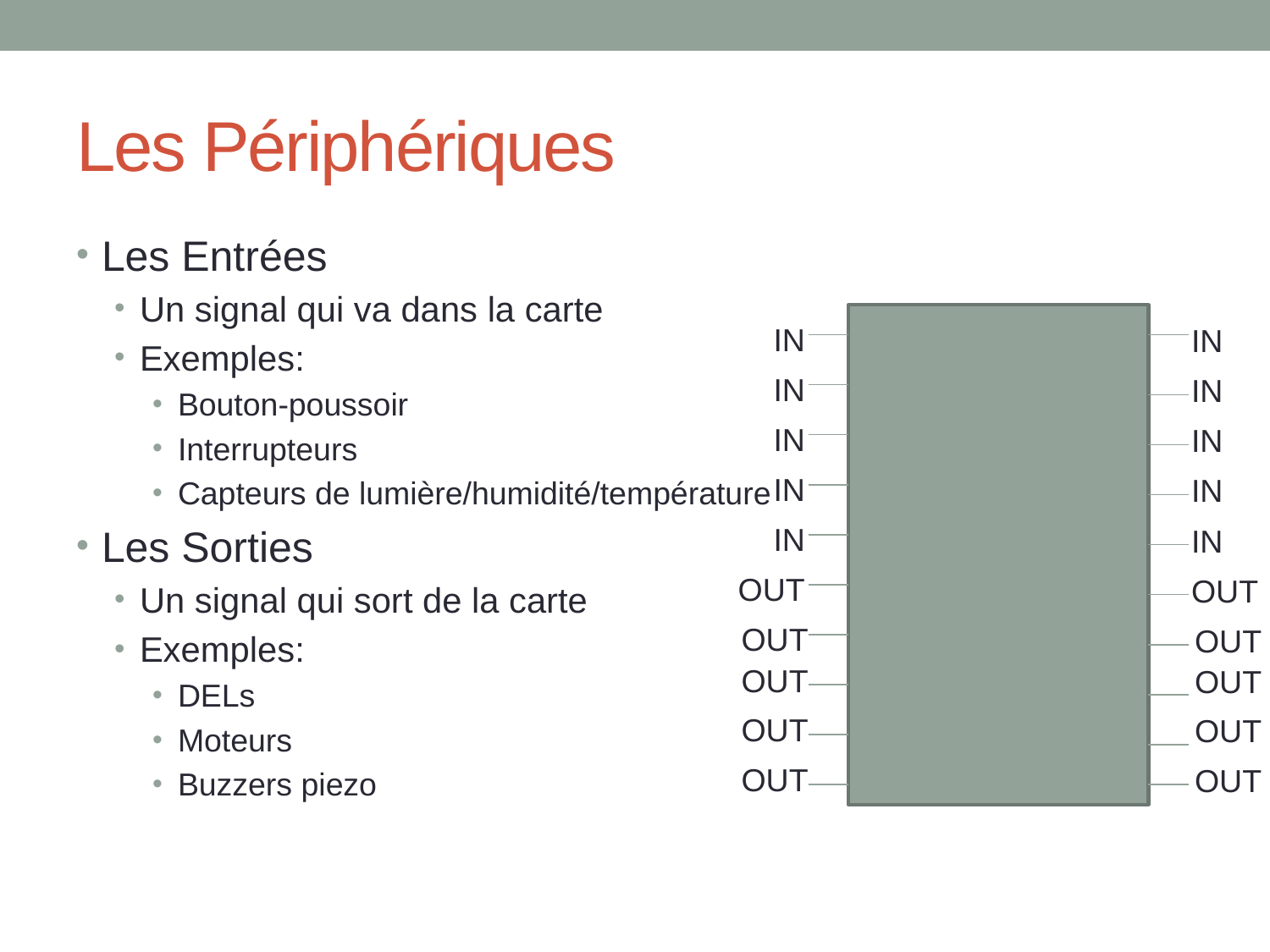

# Les Périphériques
Les Entrées
Un signal qui va dans la carte
Exemples:
Bouton-poussoir
Interrupteurs
Capteurs de lumière/humidité/température
Les Sorties
Un signal qui sort de la carte
Exemples:
DELs
Moteurs
Buzzers piezo

IN
IN
IN
IN
IN
IN
IN
IN
IN
IN
OUT
OUT
OUT
OUT
OUT
OUT
OUT
OUT
OUT
OUT